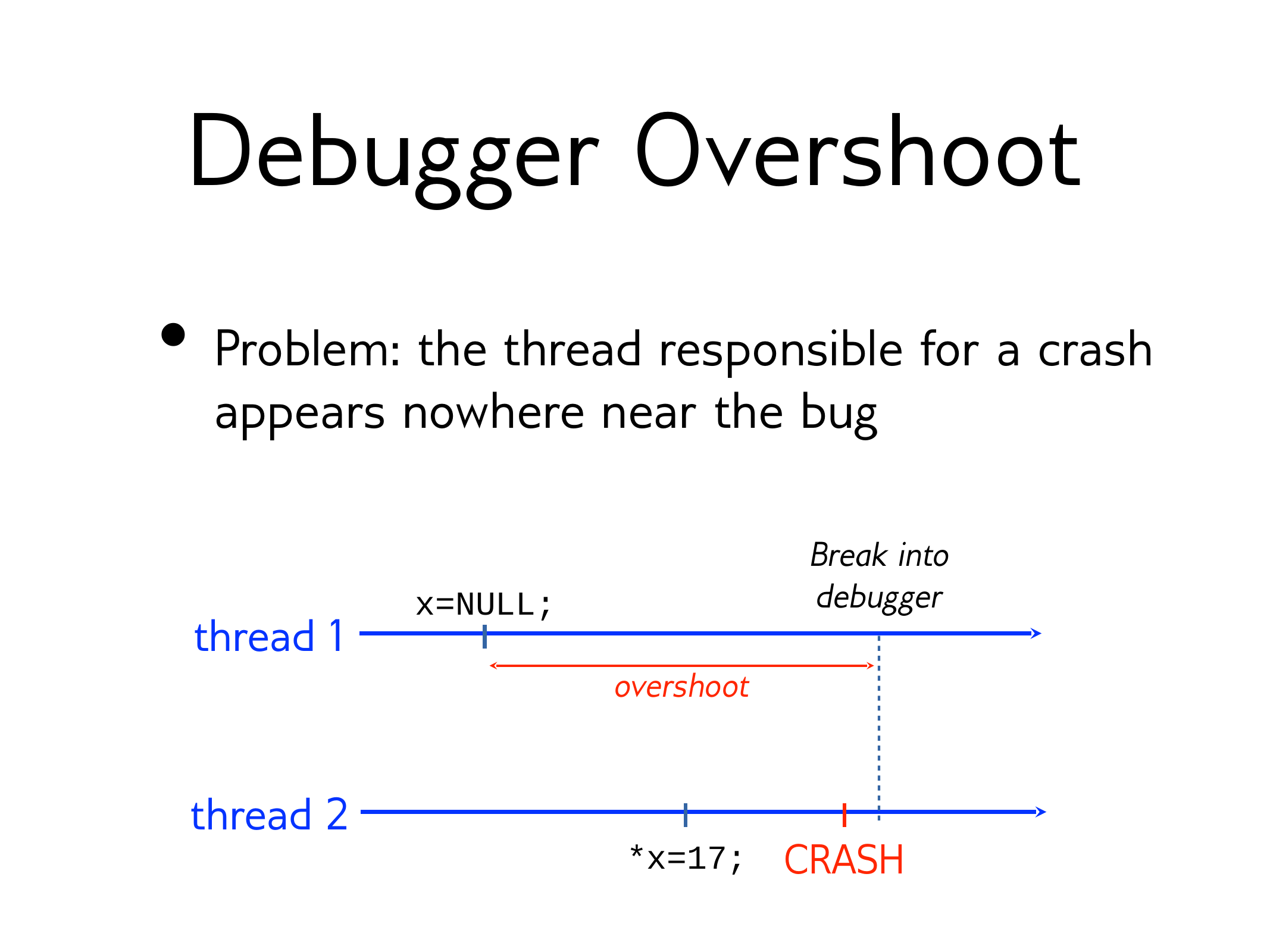

# Debugger Overshoot
Problem: the thread responsible for a crash appears nowhere near the bug
Break into
debugger
x=NULL;
thread 1

overshoot

thread 2

CRASH
*x=17;